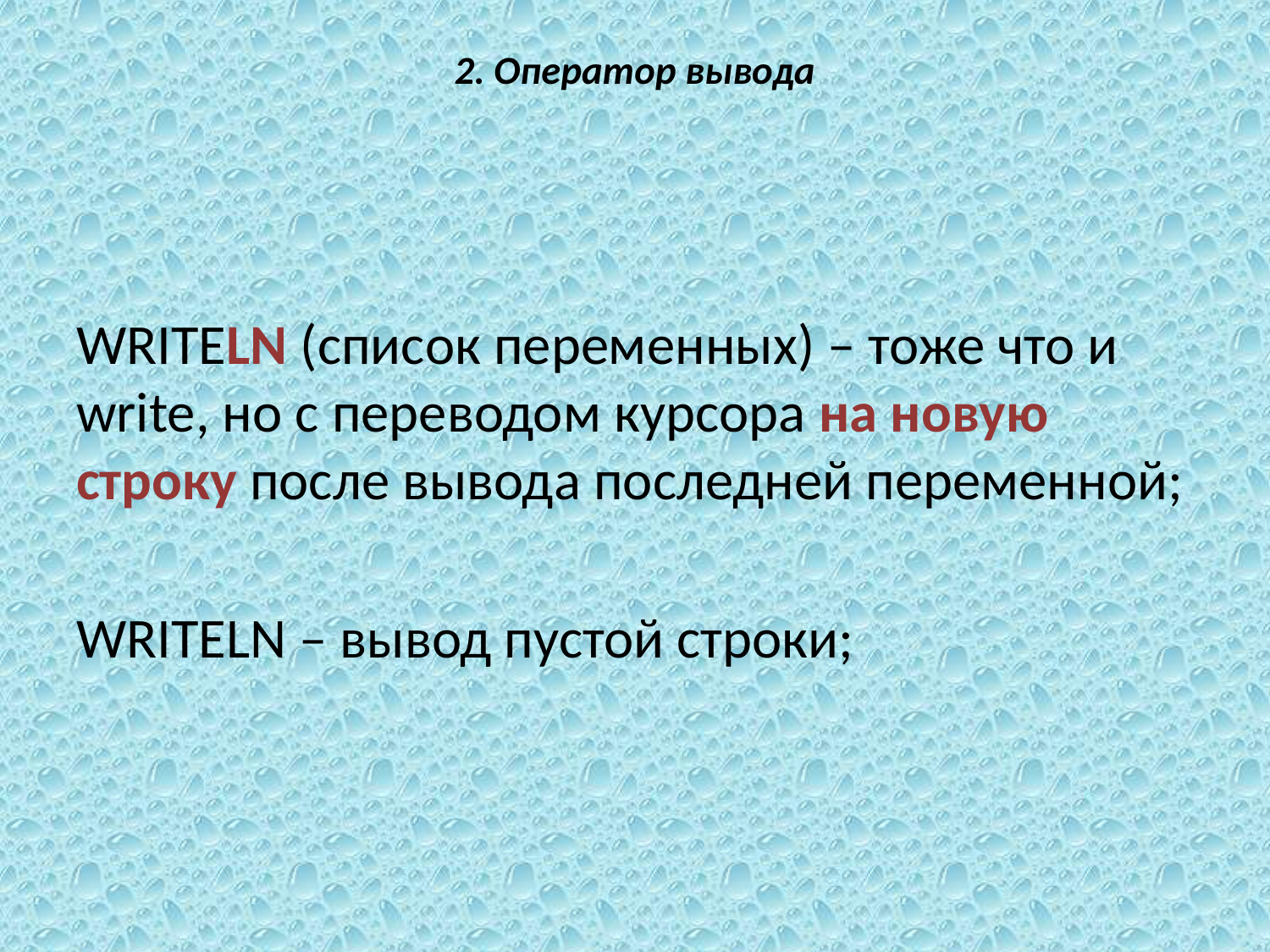

# 2. Оператор вывода

WRITELN (список переменных) – тоже что и write, но с переводом курсора на новую строку после вывода последней переменной;

WRITELN – вывод пустой строки;